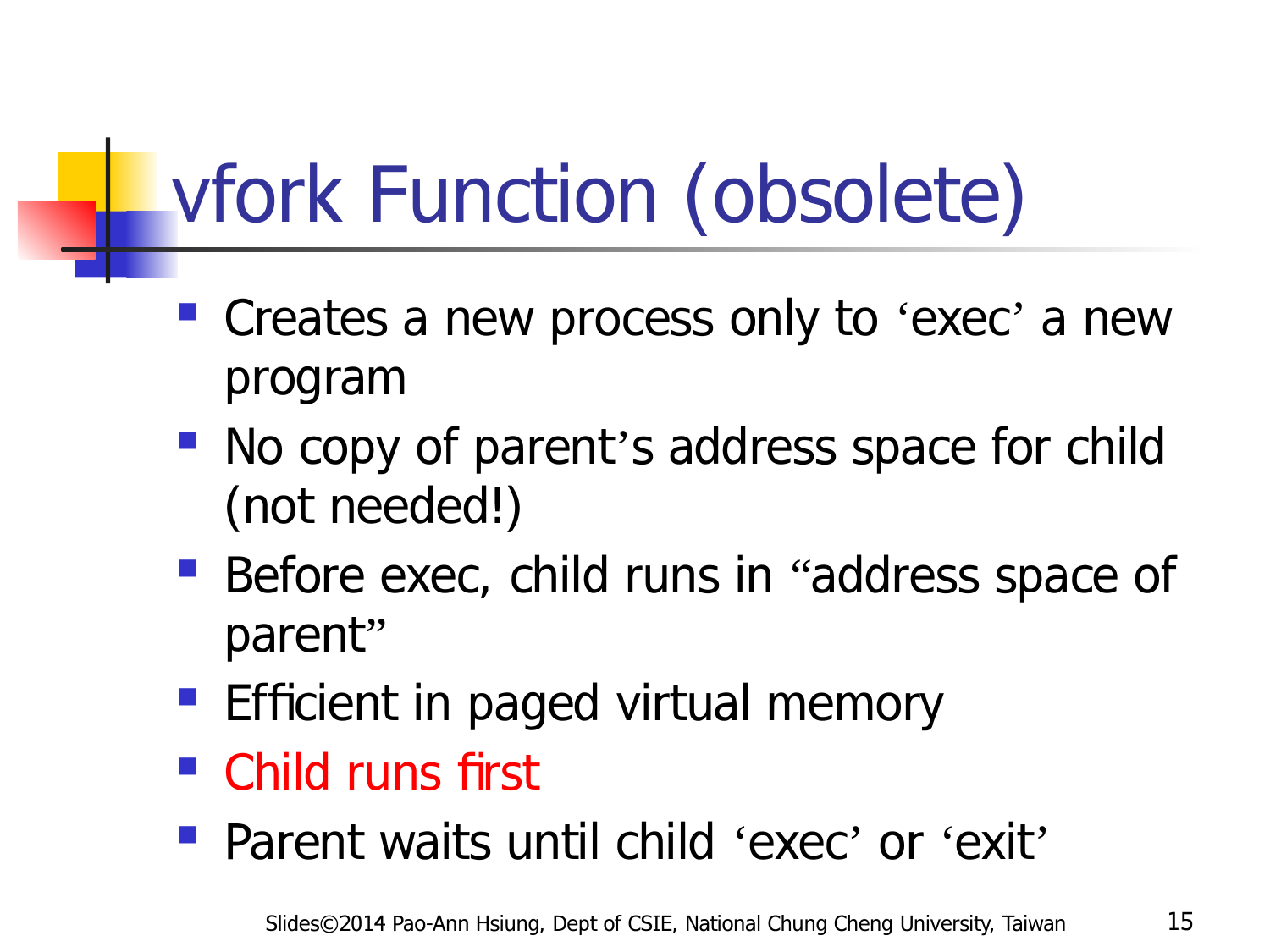

# vfork Function (obsolete)
Creates a new process only to ‘exec’ a new program
No copy of parent’s address space for child (not needed!)
Before exec, child runs in “address space of parent”
Efficient in paged virtual memory
Child runs first
Parent waits until child ‘exec’ or ‘exit’
Slides©2014 Pao-Ann Hsiung, Dept of CSIE, National Chung Cheng University, Taiwan
15